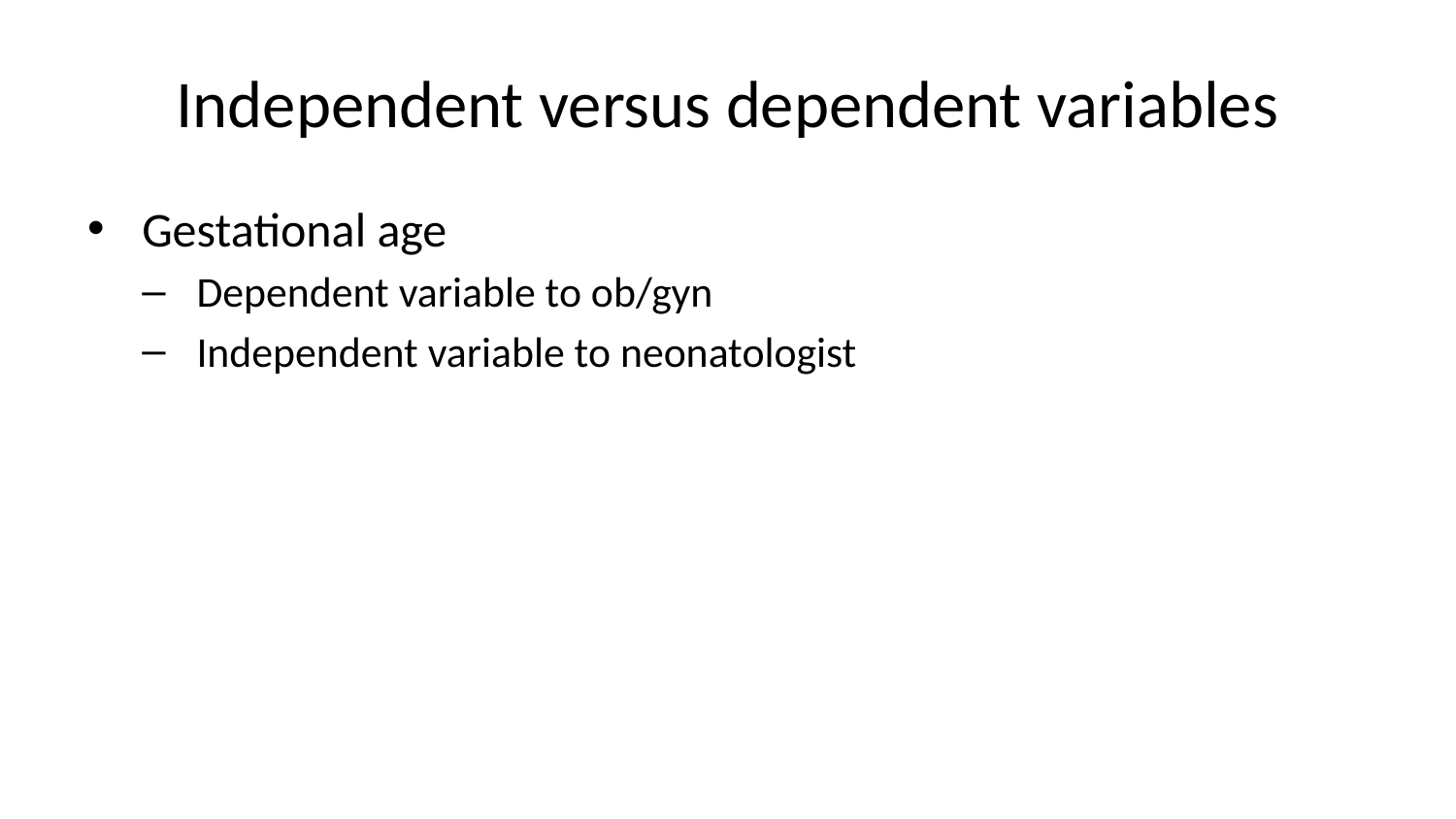

# Independent versus dependent variables
Gestational age
Dependent variable to ob/gyn
Independent variable to neonatologist